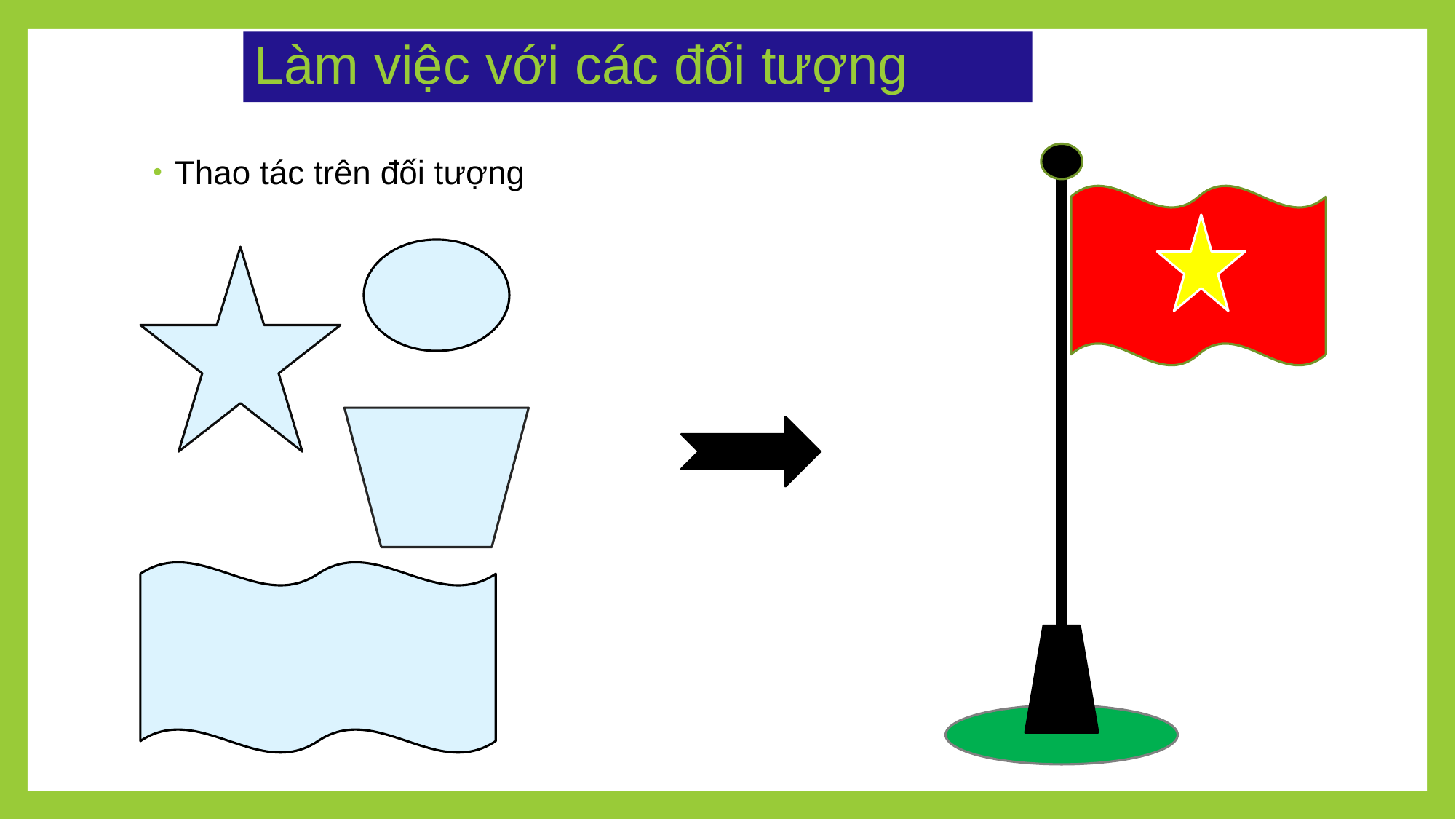

# Làm việc với các đối tượng

Thao tác trên đối tượng